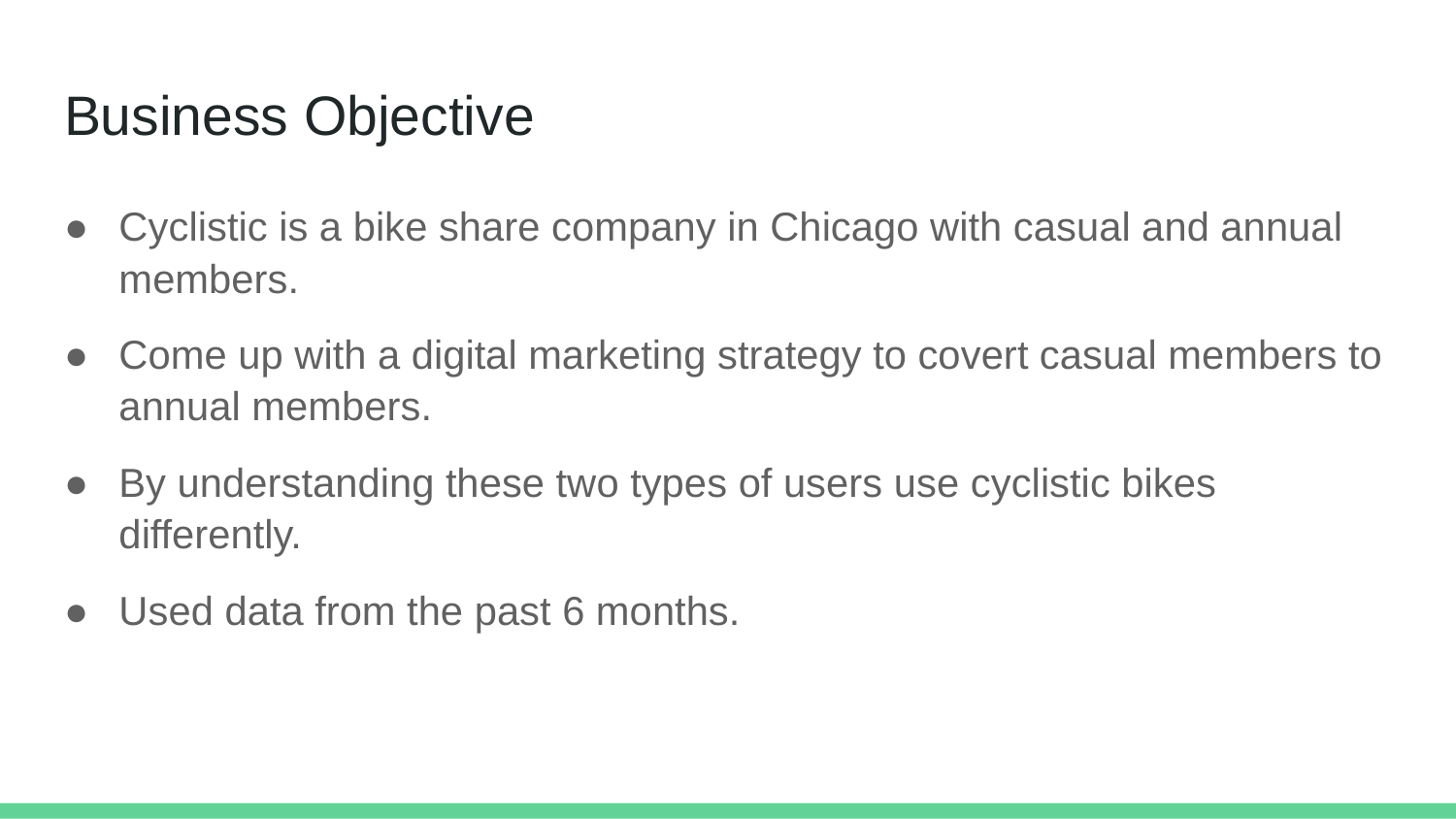

# Business Objective
Cyclistic is a bike share company in Chicago with casual and annual members.
Come up with a digital marketing strategy to covert casual members to annual members.
By understanding these two types of users use cyclistic bikes differently.
Used data from the past 6 months.